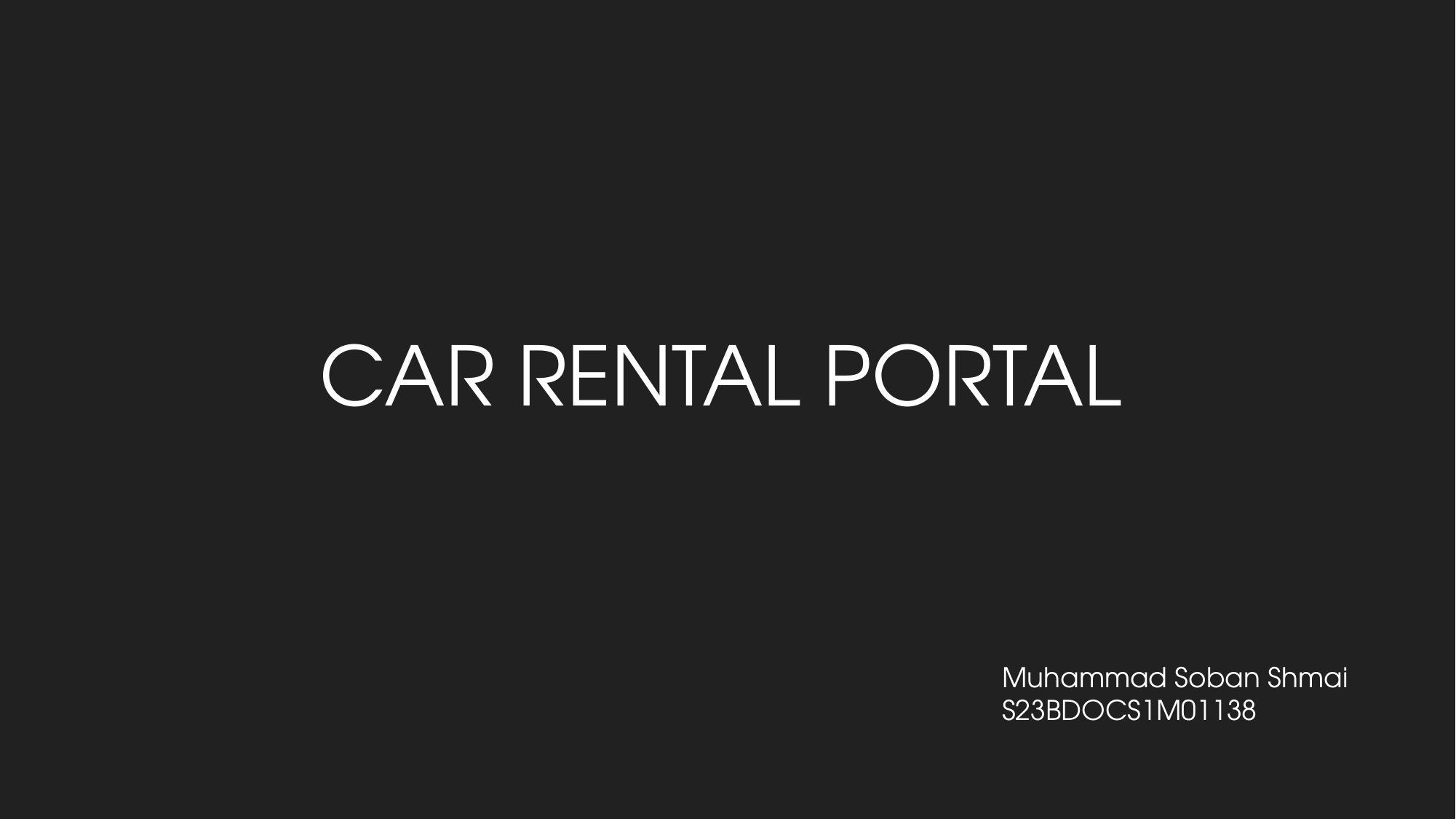

CAR RENTAL PORTAL
Muhammad Soban Shmai
S23BDOCS1M01138